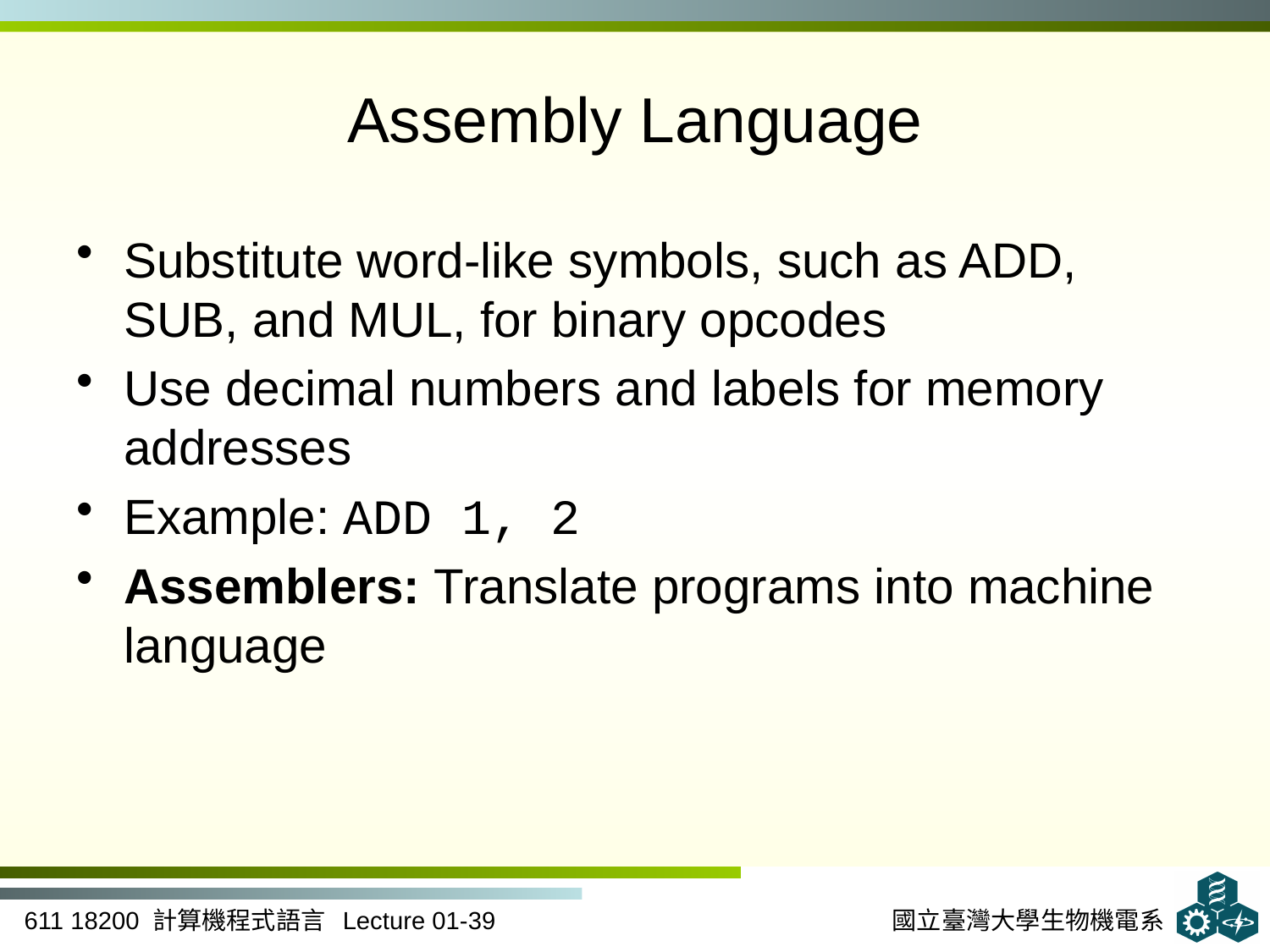

# Assembly Language
Substitute word-like symbols, such as ADD, SUB, and MUL, for binary opcodes
Use decimal numbers and labels for memory addresses
Example: ADD 1, 2
Assemblers: Translate programs into machine language